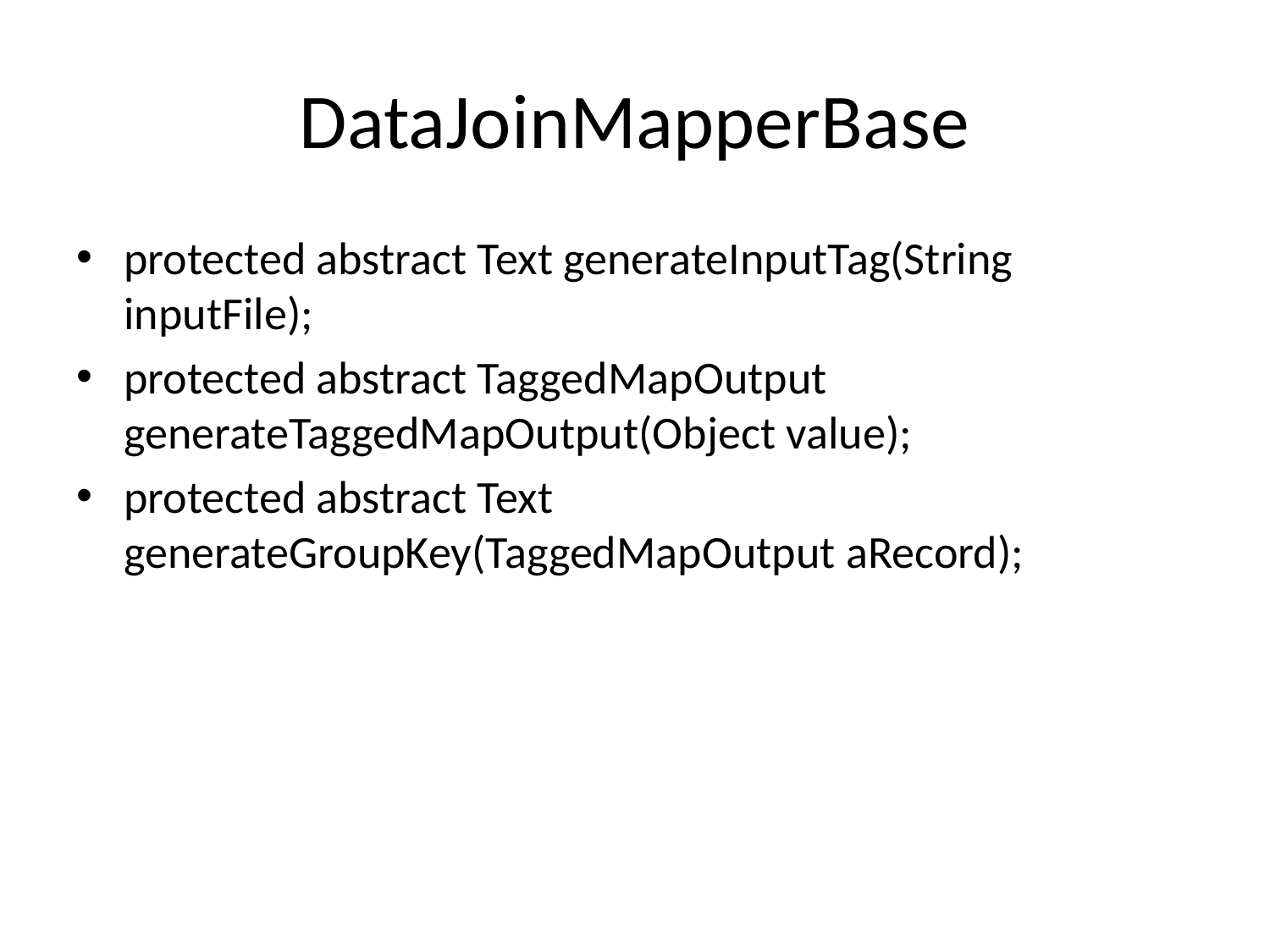

# DataJoinMapperBase
protected abstract Text generateInputTag(String inputFile);
protected abstract TaggedMapOutput generateTaggedMapOutput(Object value);
protected abstract Text generateGroupKey(TaggedMapOutput aRecord);